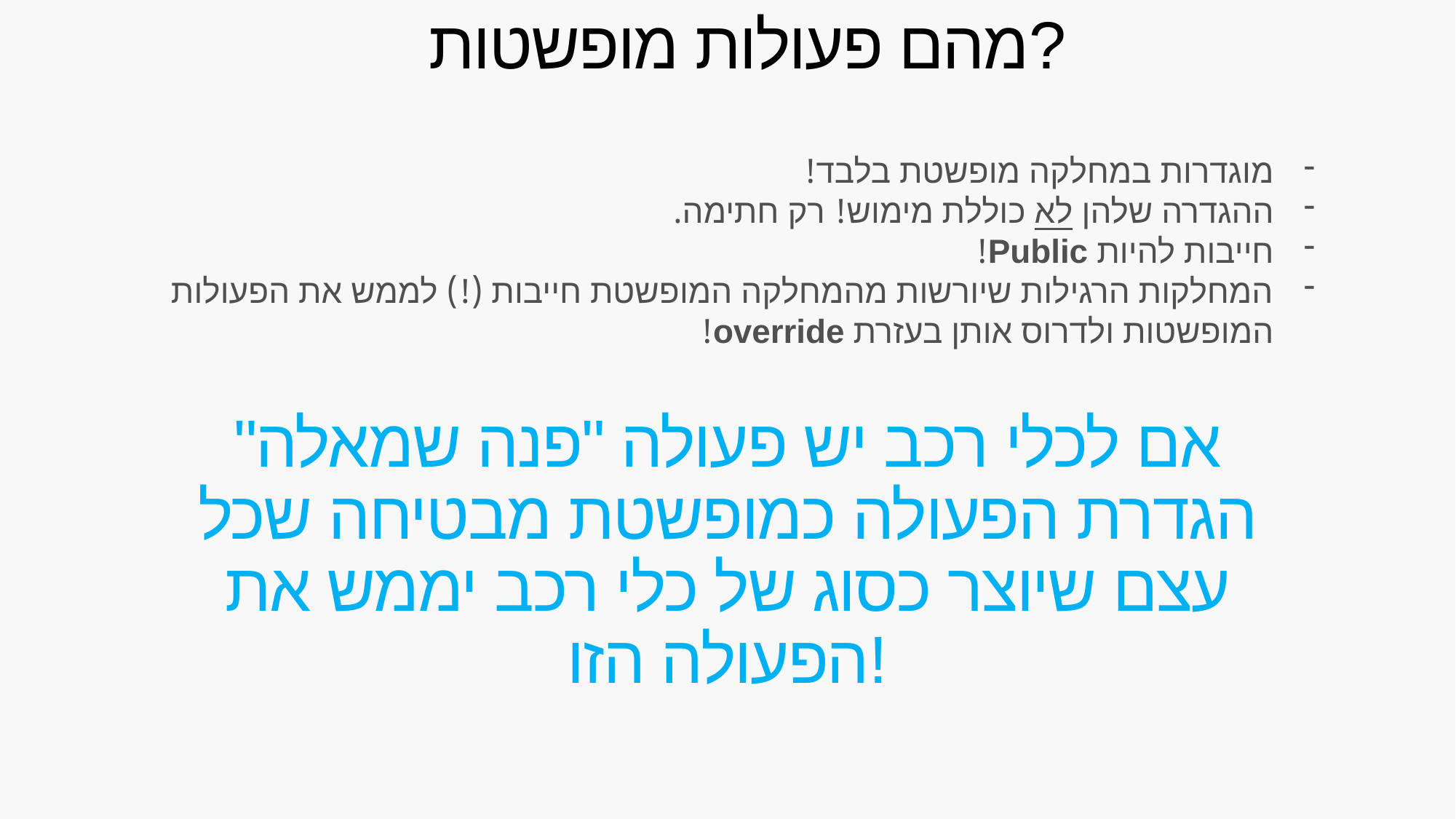

# מהם פעולות מופשטות?
מוגדרות במחלקה מופשטת בלבד!
ההגדרה שלהן לא כוללת מימוש! רק חתימה.
חייבות להיות Public!
המחלקות הרגילות שיורשות מהמחלקה המופשטת חייבות (!) לממש את הפעולות המופשטות ולדרוס אותן בעזרת override!
אם לכלי רכב יש פעולה "פנה שמאלה"
הגדרת הפעולה כמופשטת מבטיחה שכל
עצם שיוצר כסוג של כלי רכב יממש את
הפעולה הזו!